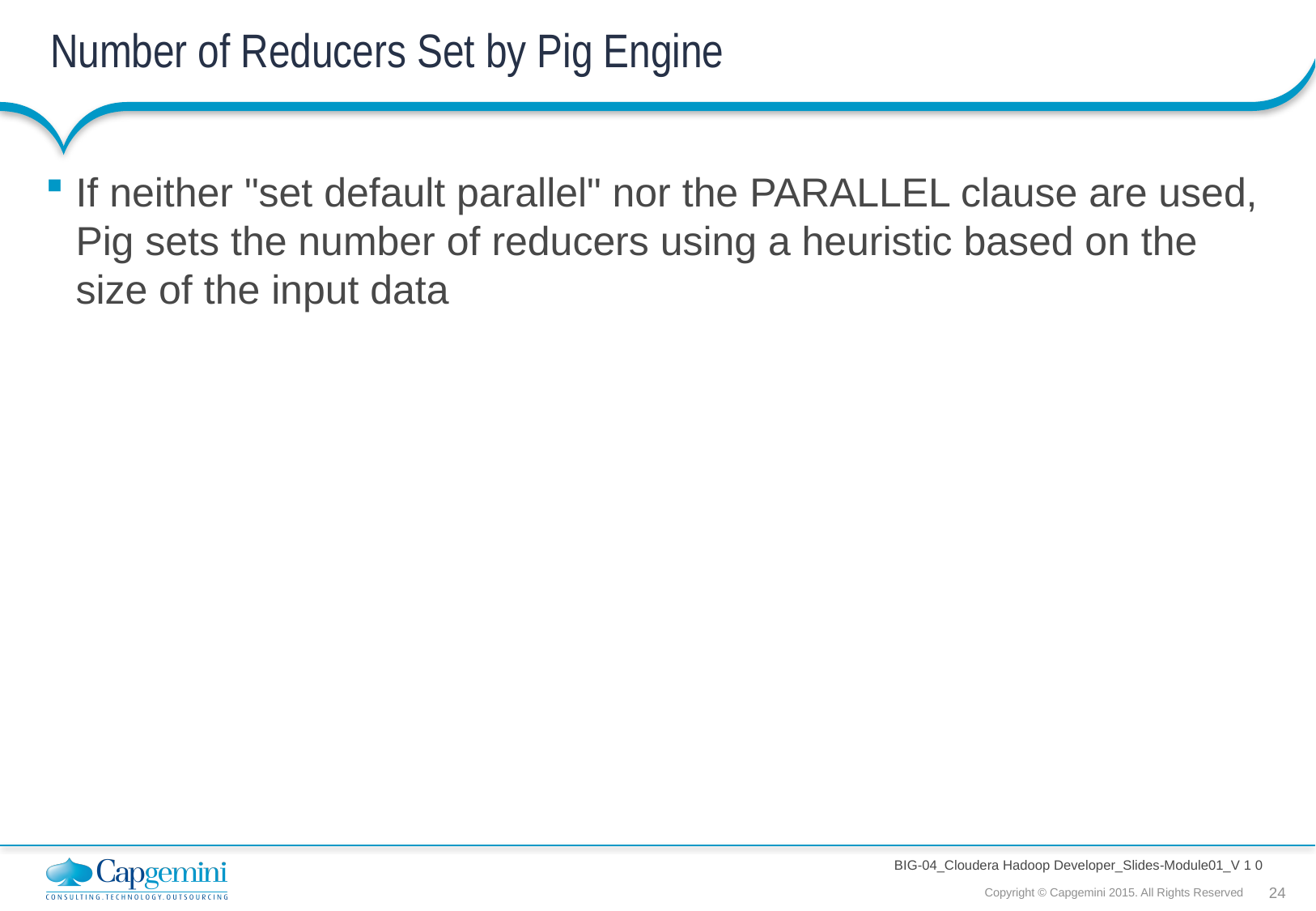

# Number of Reducers Set by Pig Engine
If neither "set default parallel" nor the PARALLEL clause are used, Pig sets the number of reducers using a heuristic based on the size of the input data